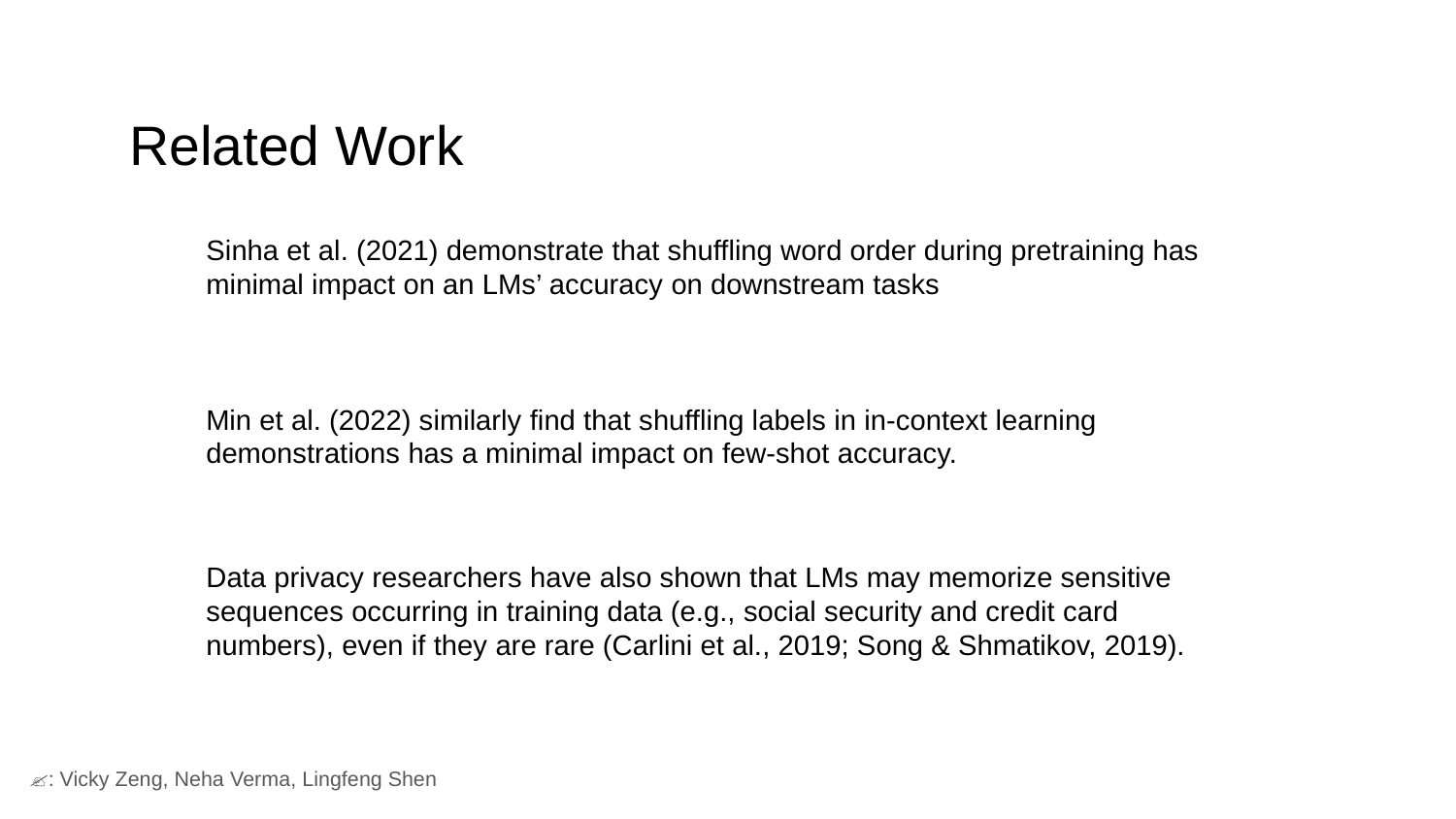

# Related Work
Sinha et al. (2021) demonstrate that shuffling word order during pretraining has minimal impact on an LMs’ accuracy on downstream tasks
Min et al. (2022) similarly find that shuffling labels in in-context learning demonstrations has a minimal impact on few-shot accuracy.
Data privacy researchers have also shown that LMs may memorize sensitive sequences occurring in training data (e.g., social security and credit card numbers), even if they are rare (Carlini et al., 2019; Song & Shmatikov, 2019).
✍️: Vicky Zeng, Neha Verma, Lingfeng Shen